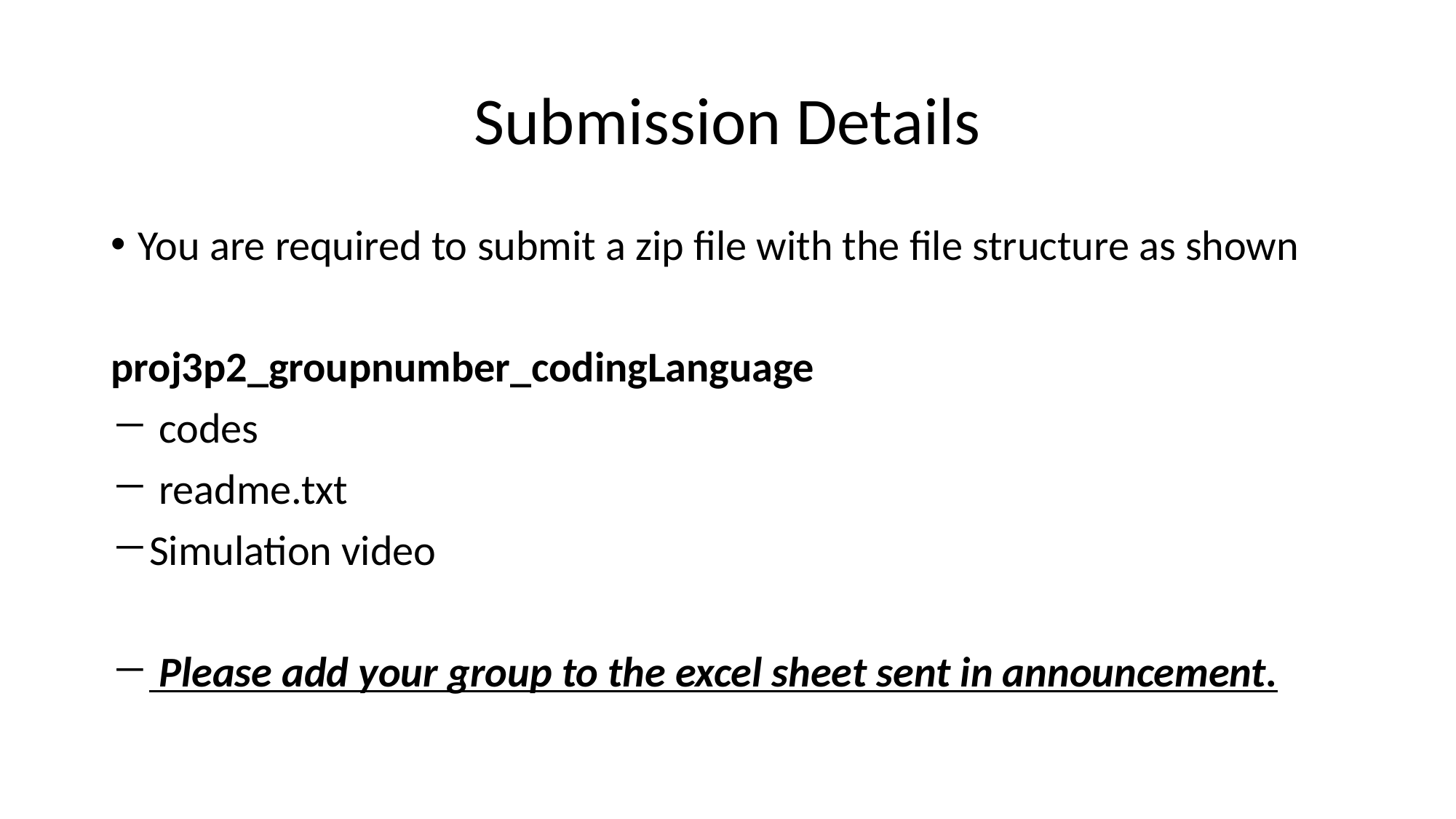

# Submission Details
You are required to submit a zip file with the file structure as shown

proj3p2_groupnumber_codingLanguage
 codes
 readme.txt
Simulation video

 Please add your group to the excel sheet sent in announcement.